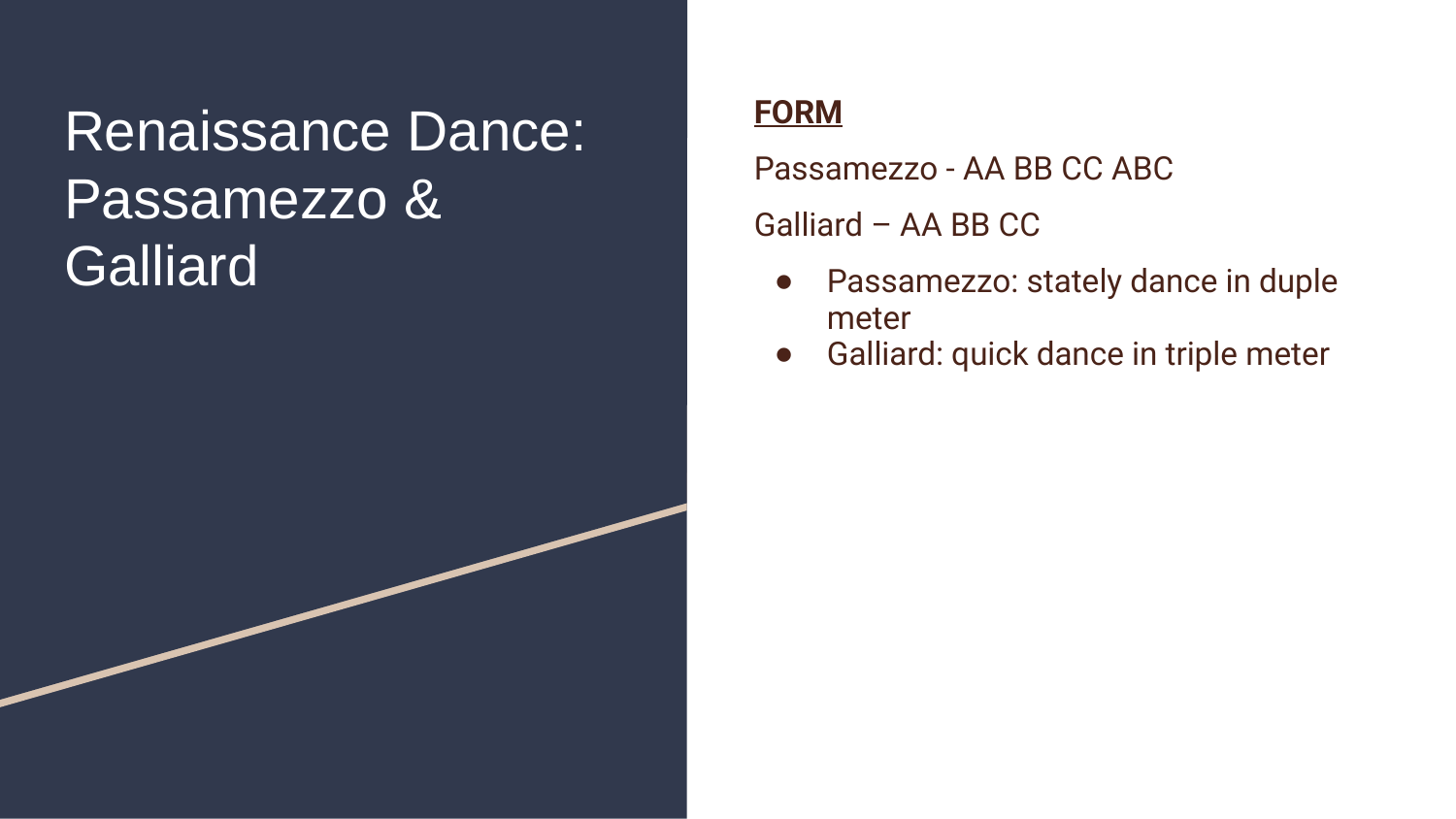

# Renaissance Dance:
Passamezzo & Galliard
FORM
Passamezzo - AA BB CC ABC
Galliard – AA BB CC
Passamezzo: stately dance in duple meter
Galliard: quick dance in triple meter